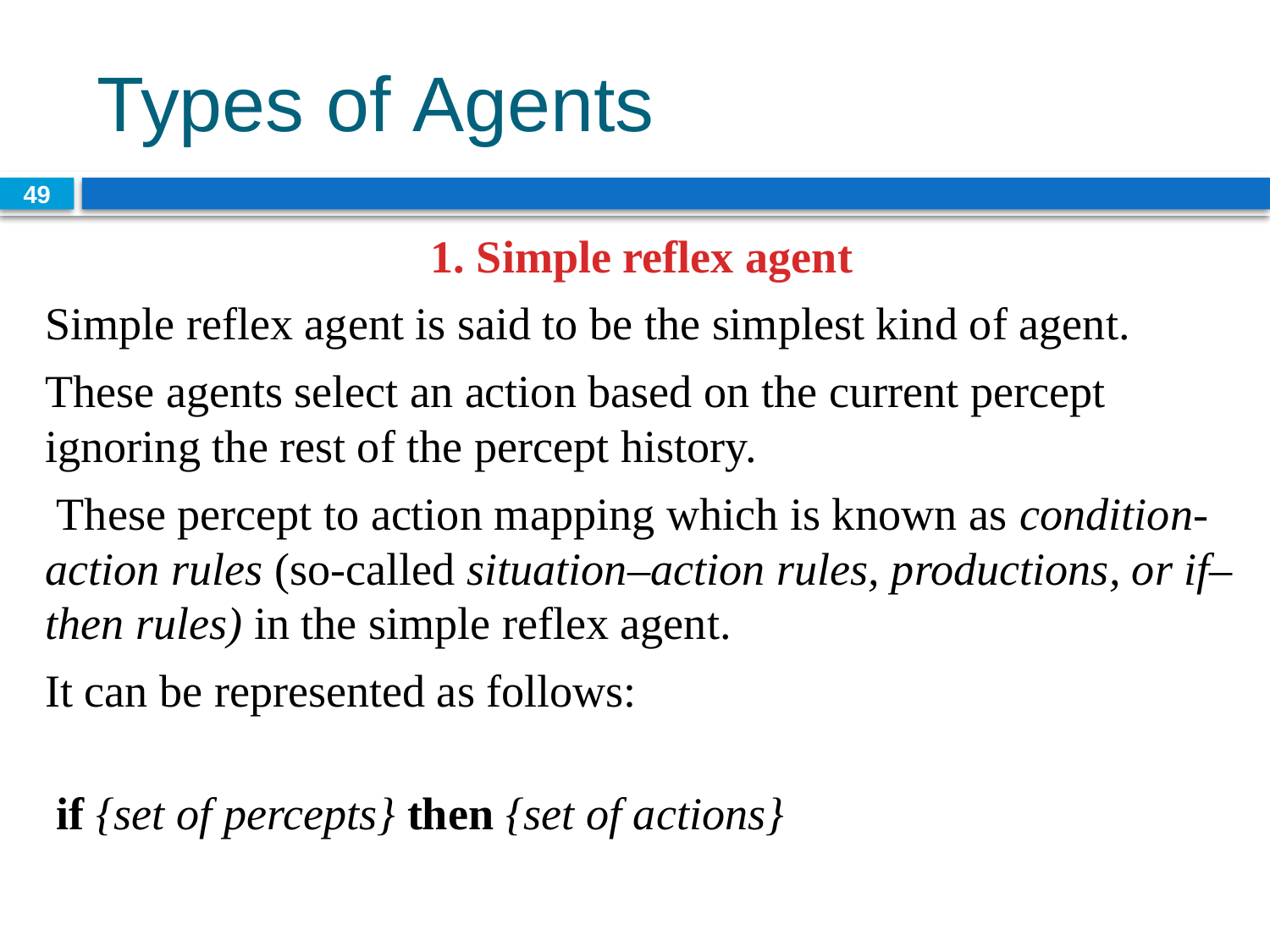

# Types of Agents
49
1. Simple reflex agent
Simple reflex agent is said to be the simplest kind of agent.
These agents select an action based on the current percept ignoring the rest of the percept history.
 These percept to action mapping which is known as condition-action rules (so-called situation–action rules, productions, or if–then rules) in the simple reflex agent.
It can be represented as follows:
 if {set of percepts} then {set of actions}